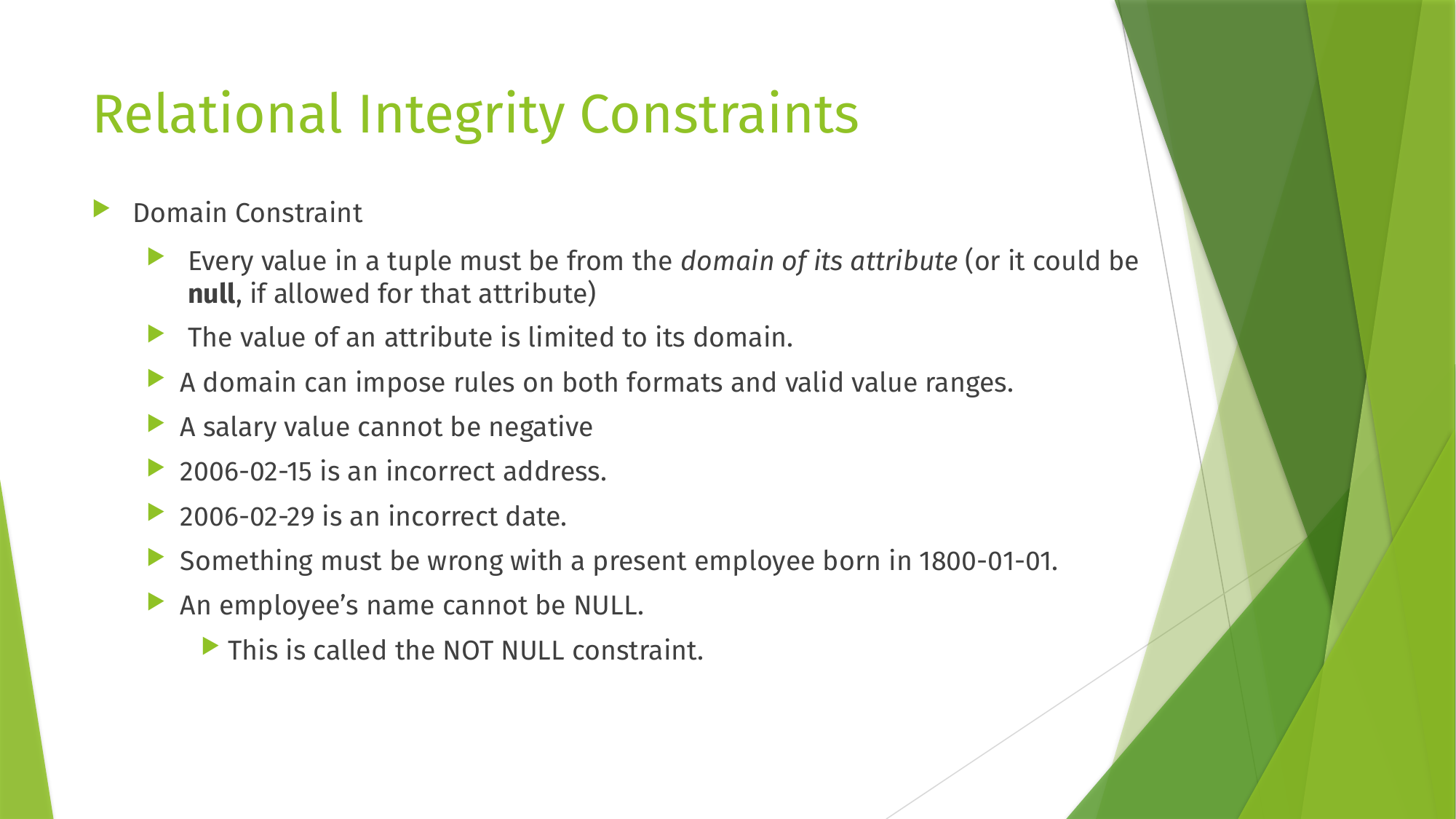

# Relational Integrity Constraints
Domain Constraint
Every value in a tuple must be from the domain of its attribute (or it could be null, if allowed for that attribute)
The value of an attribute is limited to its domain.
A domain can impose rules on both formats and valid value ranges.
A salary value cannot be negative
2006-02-15 is an incorrect address.
2006-02-29 is an incorrect date.
Something must be wrong with a present employee born in 1800-01-01.
An employee’s name cannot be NULL.
This is called the NOT NULL constraint.